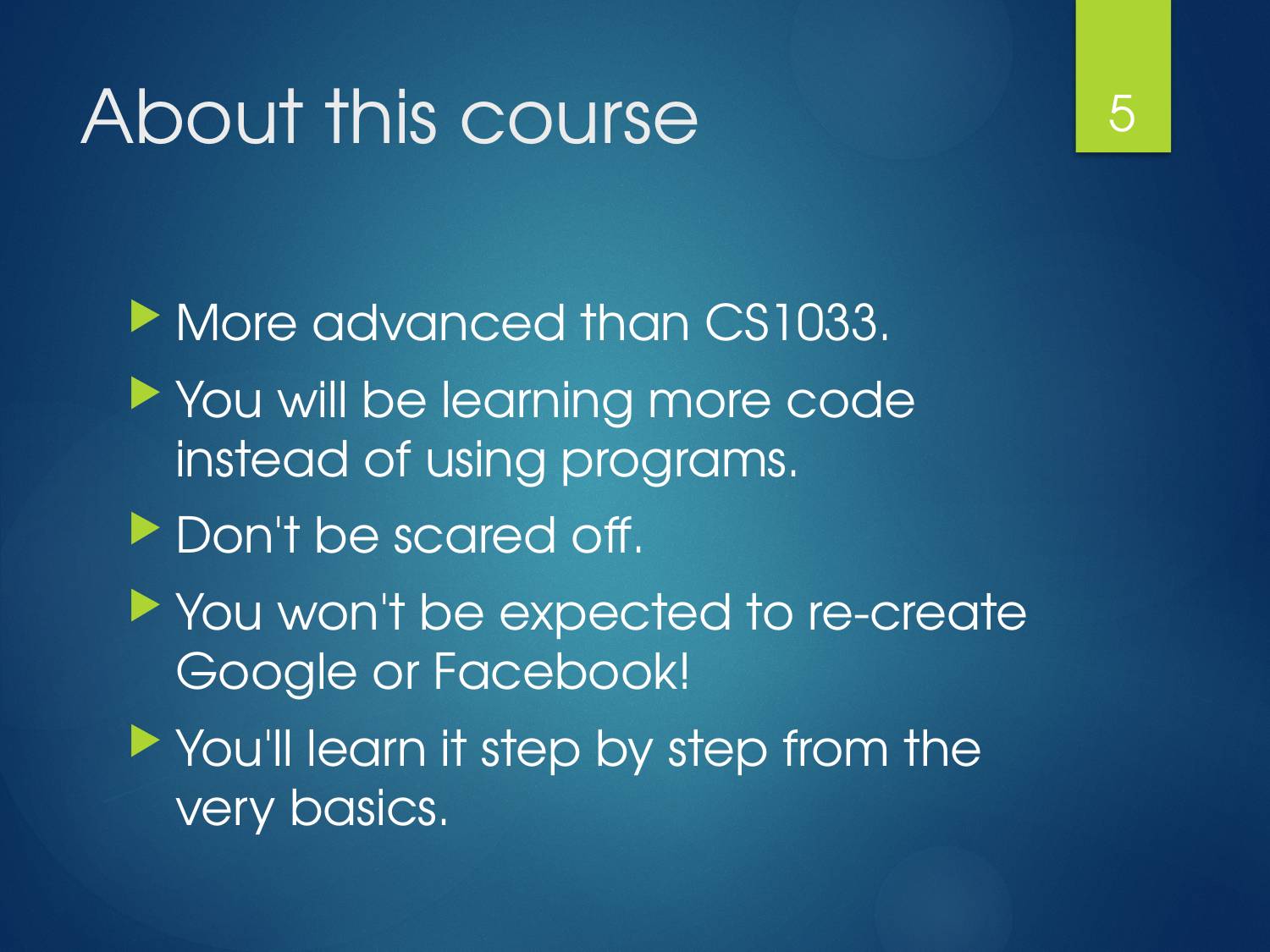

5
# About this course
More advanced than CS1033.
You will be learning more code instead of using programs.
Don't be scared off.
You won't be expected to re-create Google or Facebook!
You'll learn it step by step from the very basics.